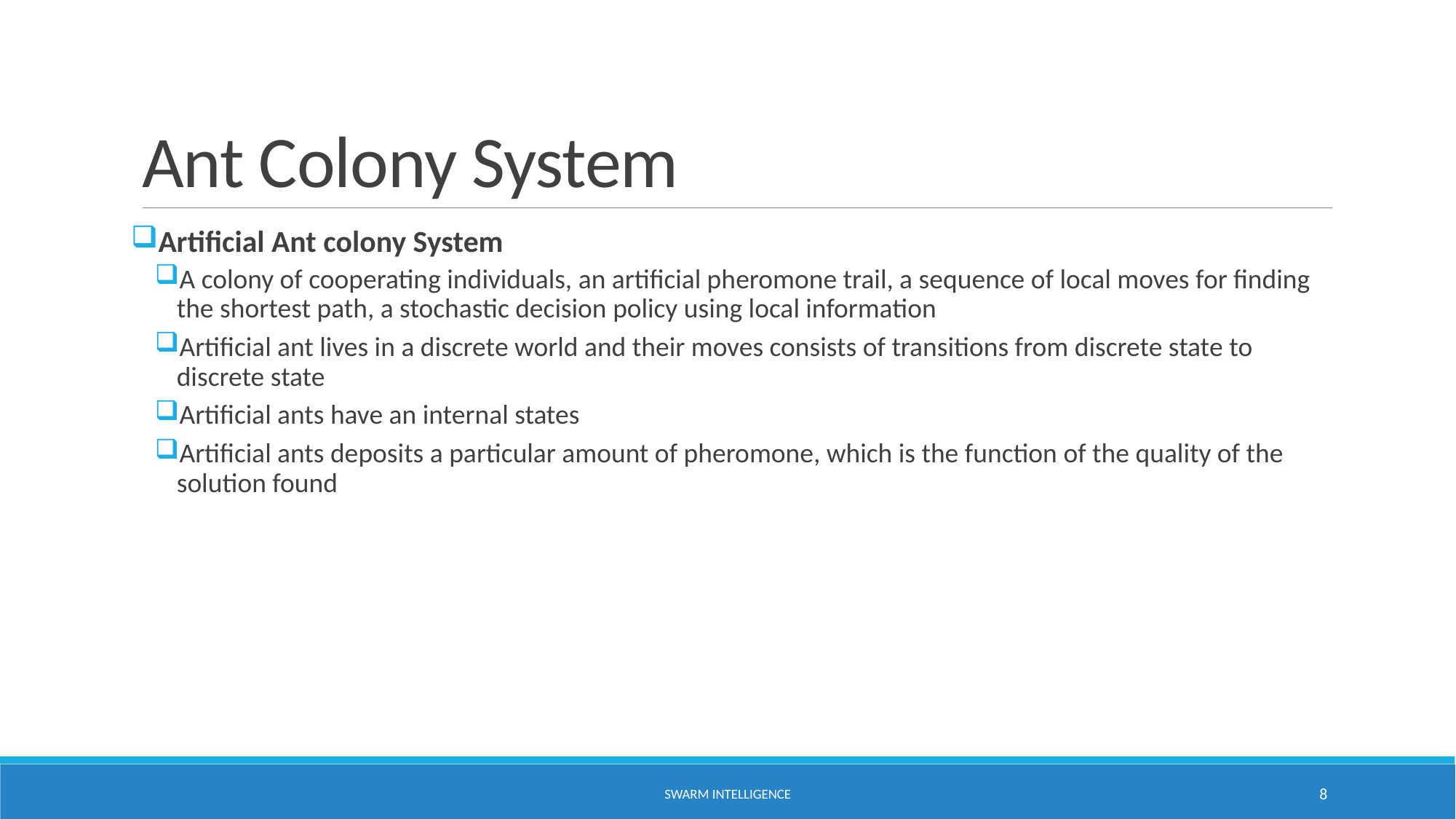

# Ant Colony System
Artificial Ant colony System
A colony of cooperating individuals, an artificial pheromone trail, a sequence of local moves for finding the shortest path, a stochastic decision policy using local information
Artificial ant lives in a discrete world and their moves consists of transitions from discrete state to discrete state
Artificial ants have an internal states
Artificial ants deposits a particular amount of pheromone, which is the function of the quality of the solution found
SWARM INTELLIGENCE
8